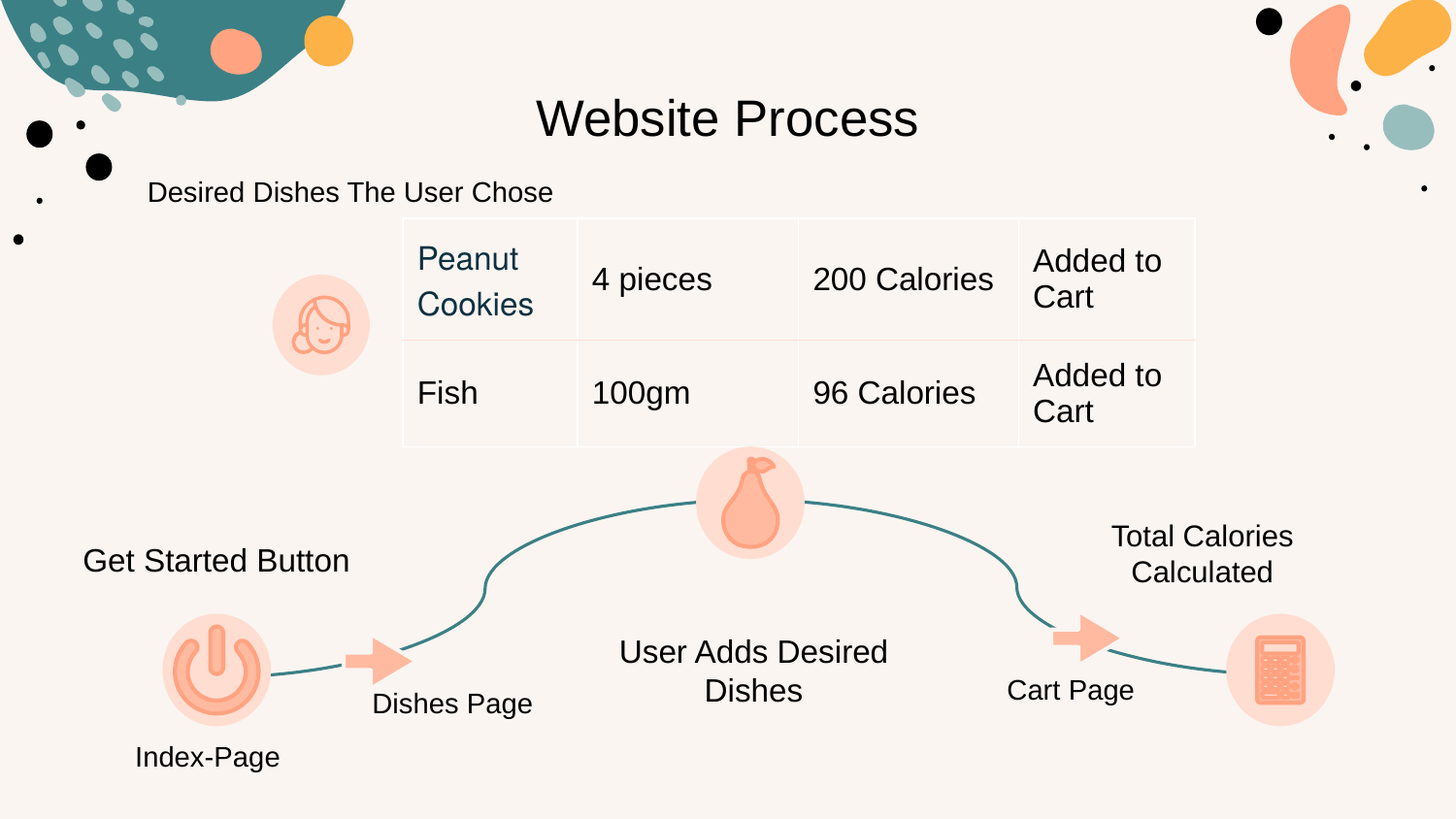

# Website Process
Desired Dishes The User Chose
| Peanut Cookies | 4 pieces | 200 Calories | Added to Cart |
| --- | --- | --- | --- |
| Fish | 100gm | 96 Calories | Added to Cart |

Total Calories Calculated
Get Started Button

User Adds Desired Dishes

Cart Page
Dishes Page
Index-Page